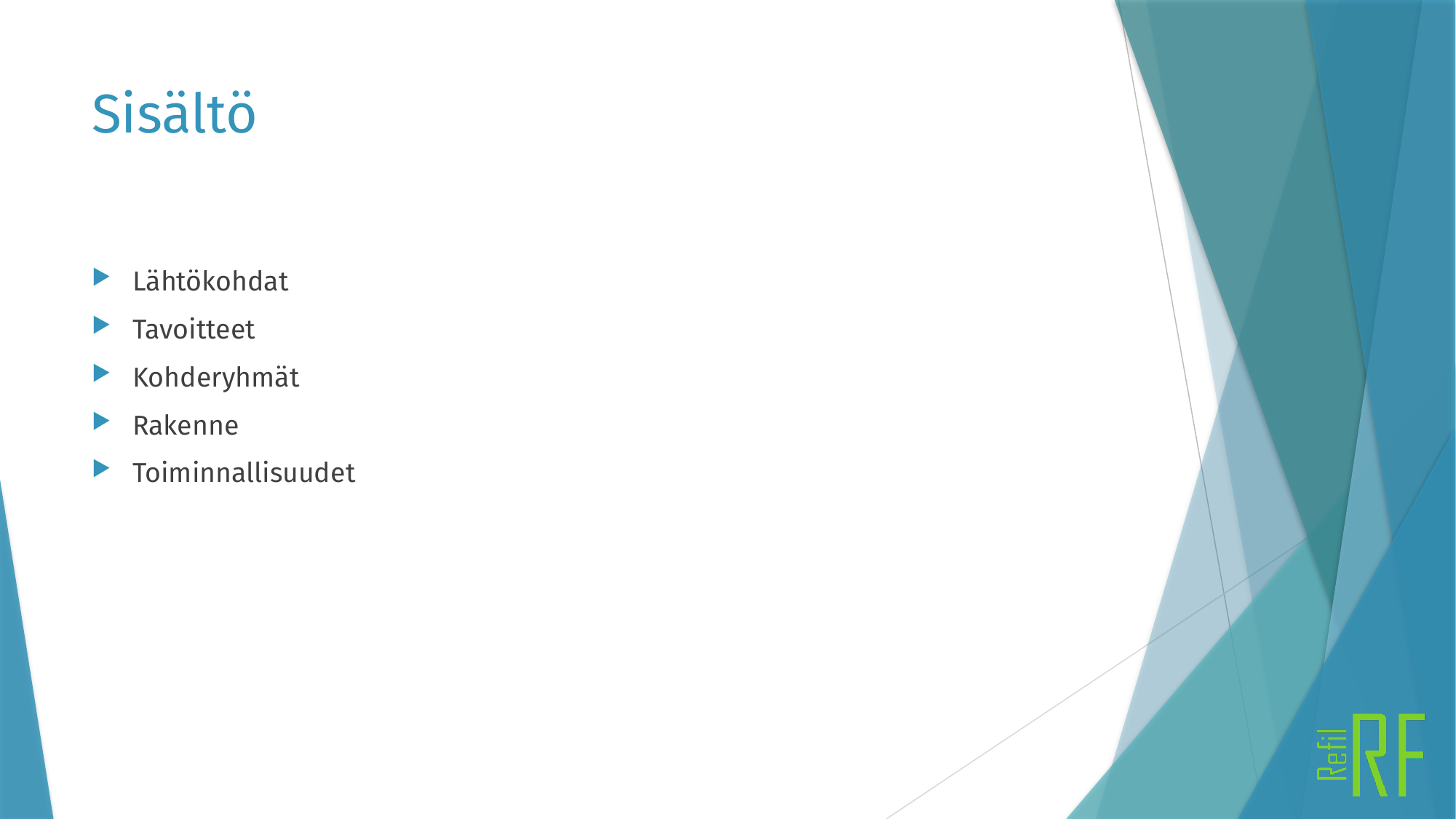

# Sisältö
Lähtökohdat
Tavoitteet
Kohderyhmät
Rakenne
Toiminnallisuudet